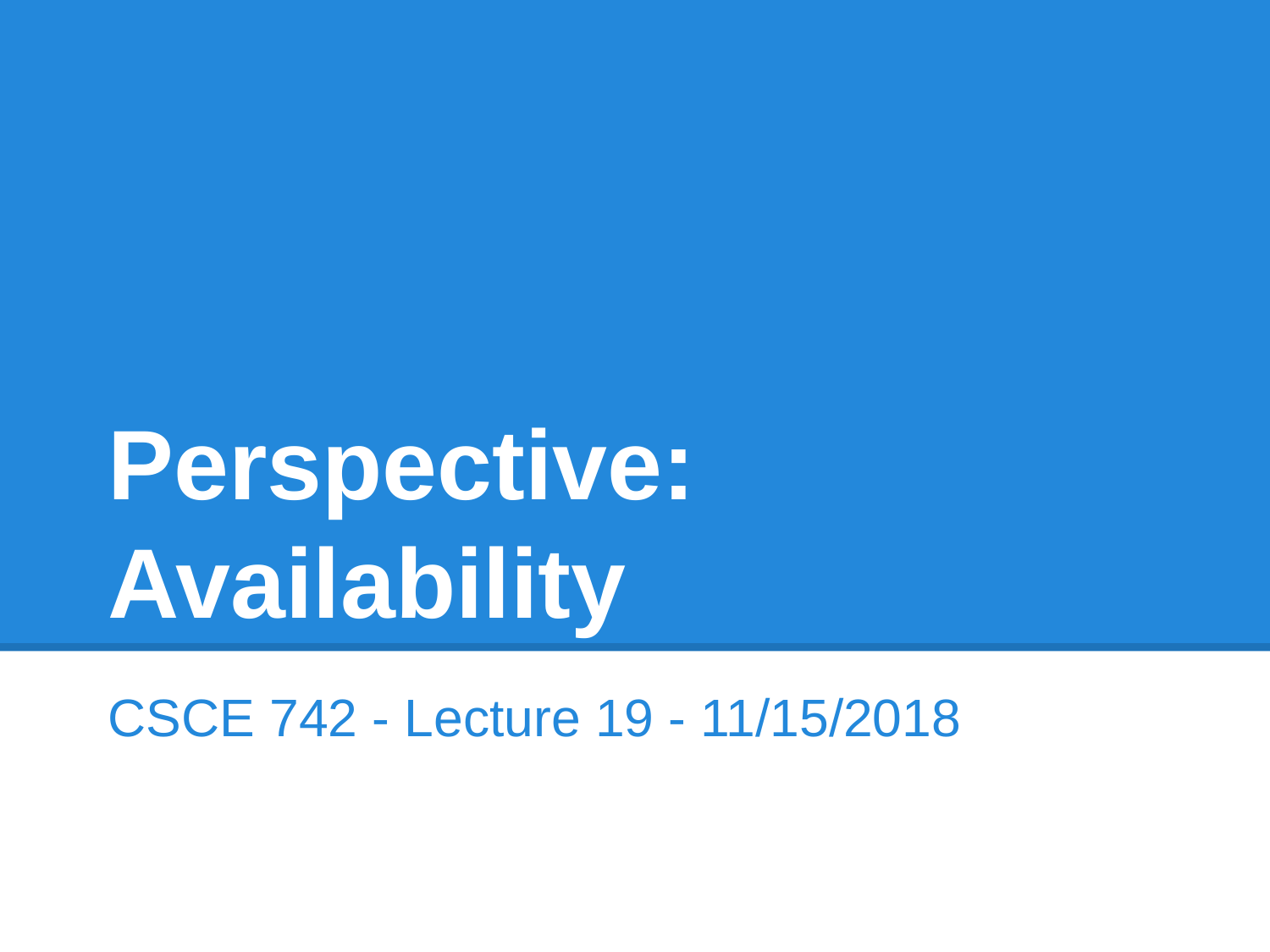

# Perspective: Availability
CSCE 742 - Lecture 19 - 11/15/2018